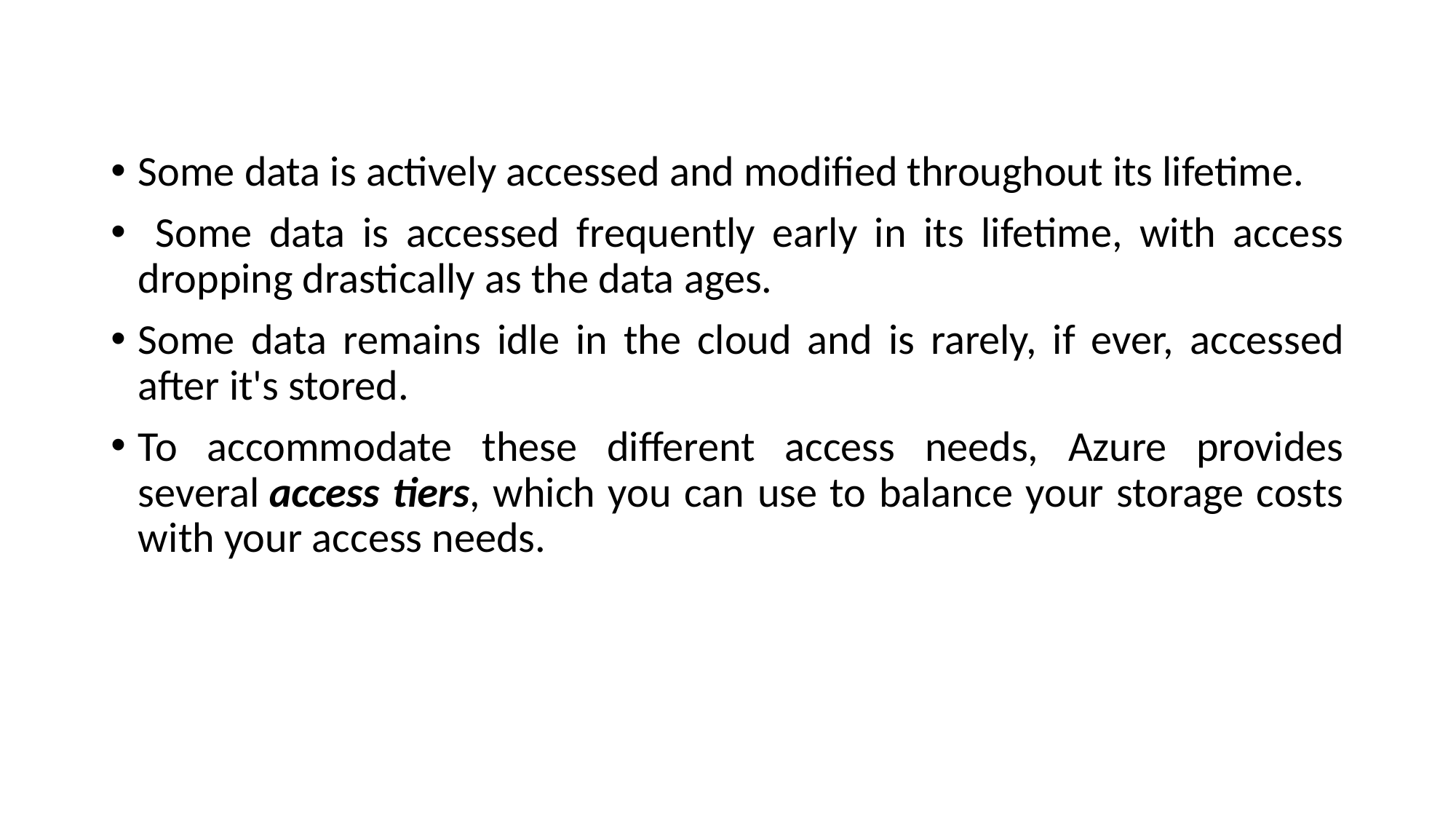

#
Some data is actively accessed and modified throughout its lifetime.
 Some data is accessed frequently early in its lifetime, with access dropping drastically as the data ages.
Some data remains idle in the cloud and is rarely, if ever, accessed after it's stored.
To accommodate these different access needs, Azure provides several access tiers, which you can use to balance your storage costs with your access needs.